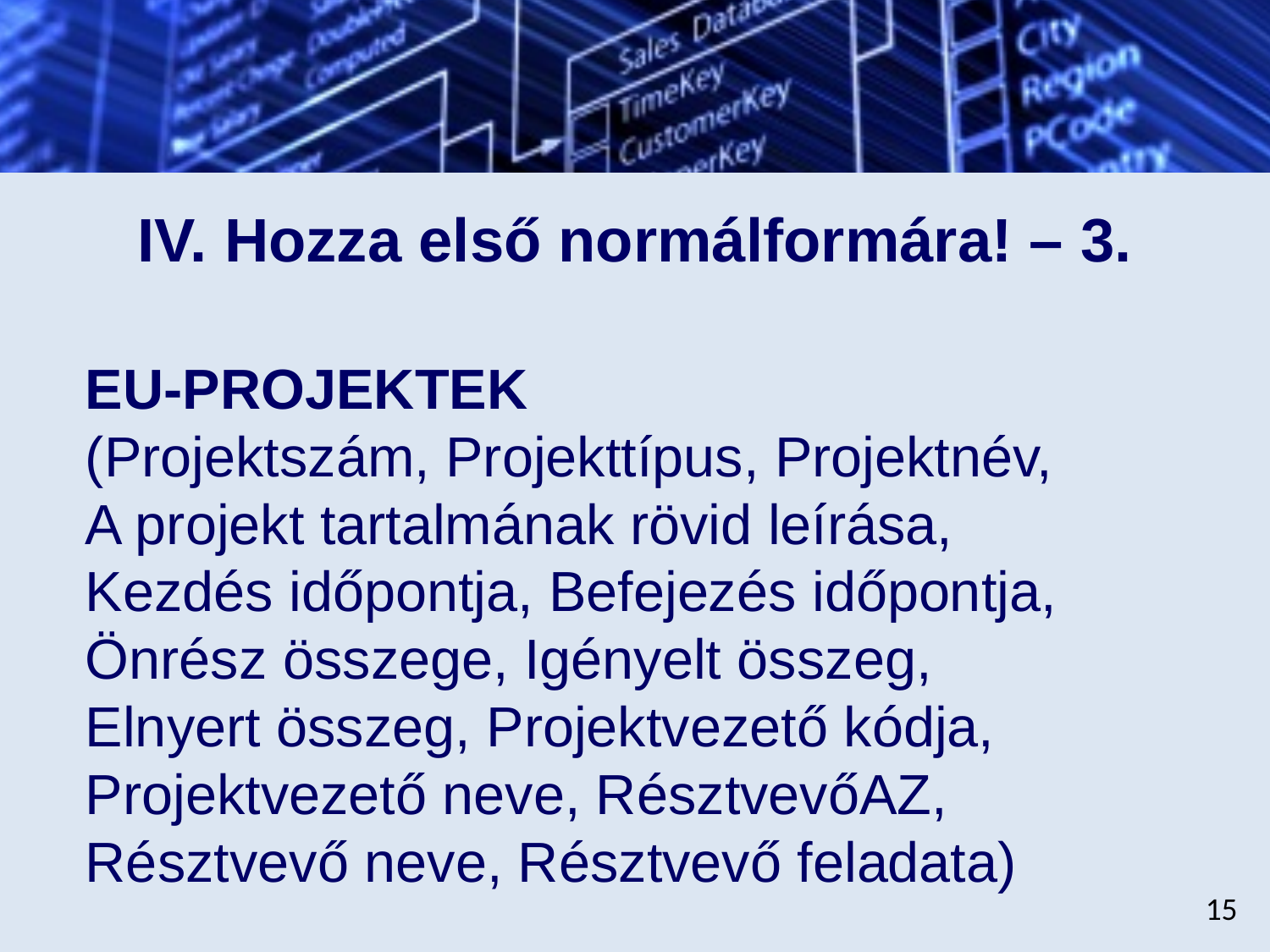

# IV. Hozza első normálformára! – 3.
	EU-PROJEKTEK
(Projektszám, Projekttípus, Projektnév,
A projekt tartalmának rövid leírása,
Kezdés időpontja, Befejezés időpontja,
Önrész összege, Igényelt összeg,
Elnyert összeg, Projektvezető kódja, Projektvezető neve, RésztvevőAZ,
Résztvevő neve, Résztvevő feladata)
15